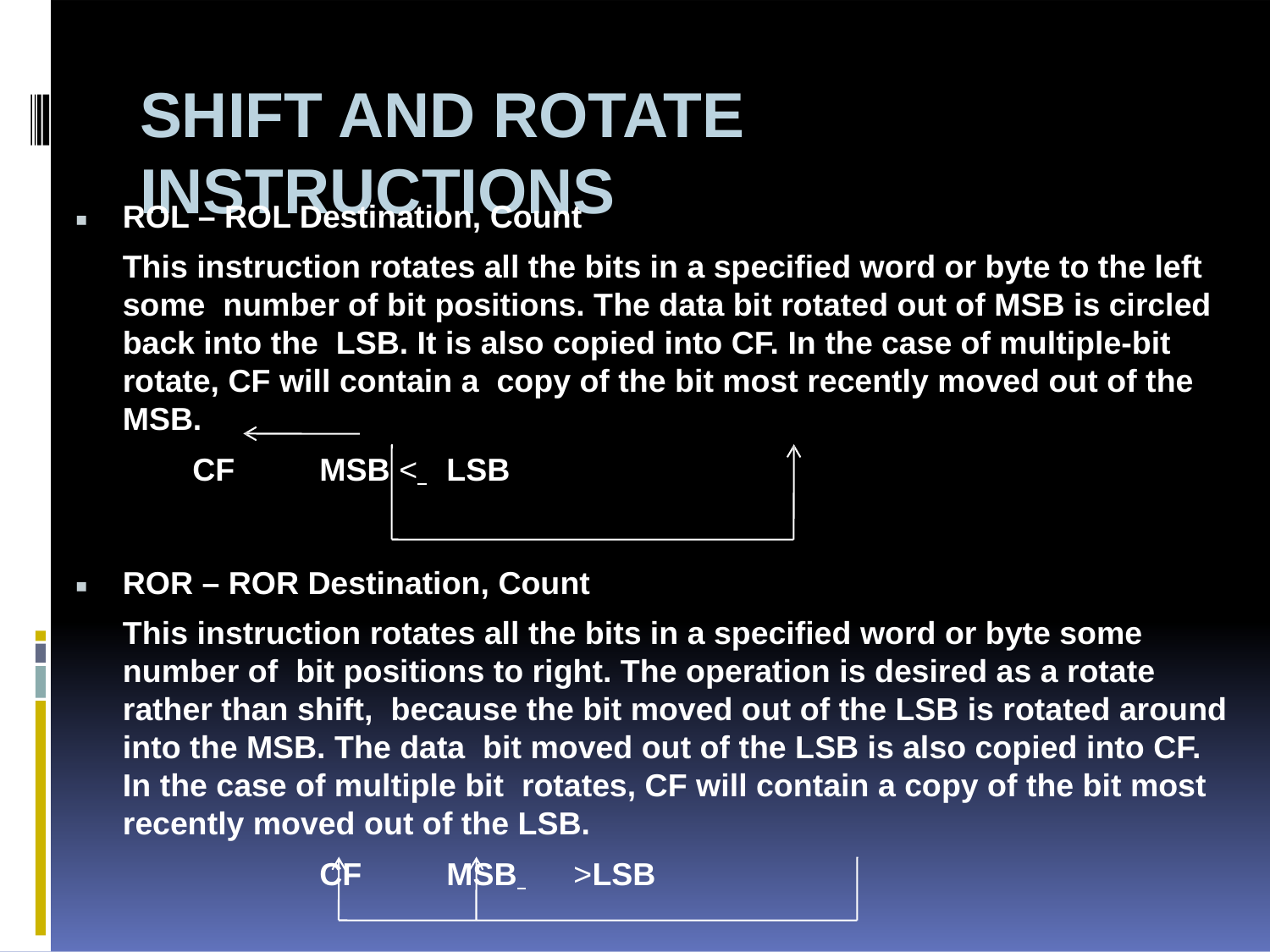

# SHIFT AND ROTATE INSTRUCTIONS
ROL – ROL Destination, Count
This instruction rotates all the bits in a specified word or byte to the left some  number of bit positions. The data bit rotated out of MSB is circled back into the  LSB. It is also copied into CF. In the case of multiple-bit rotate, CF will contain a  copy of the bit most recently moved out of the MSB.
CF	MSB < 	LSB

ROR – ROR Destination, Count
This instruction rotates all the bits in a specified word or byte some number of  bit positions to right. The operation is desired as a rotate rather than shift,  because the bit moved out of the LSB is rotated around into the MSB. The data  bit moved out of the LSB is also copied into CF. In the case of multiple bit  rotates, CF will contain a copy of the bit most recently moved out of the LSB.
CF	MSB 	>LSB